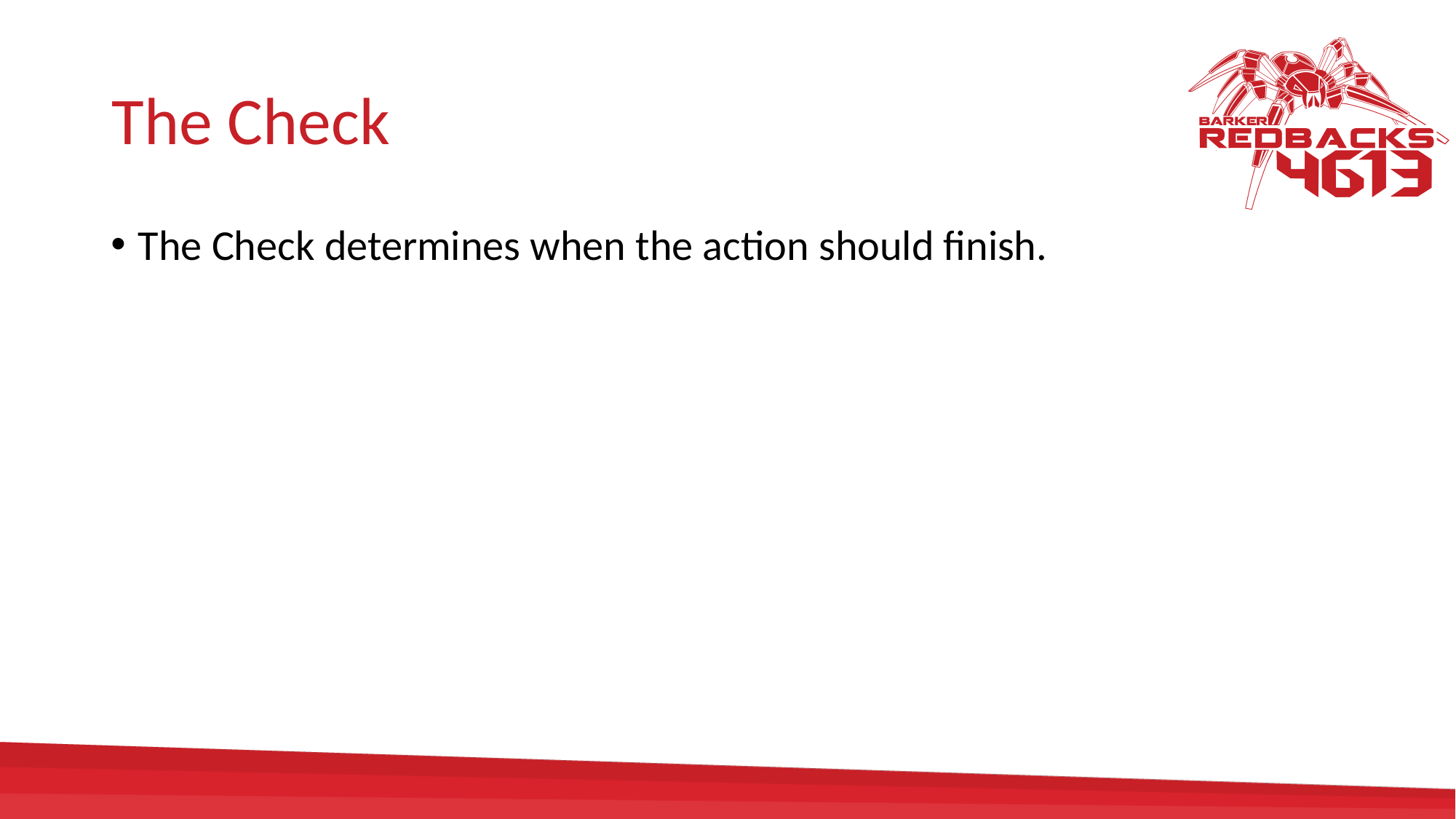

# The Check
The Check determines when the action should finish.